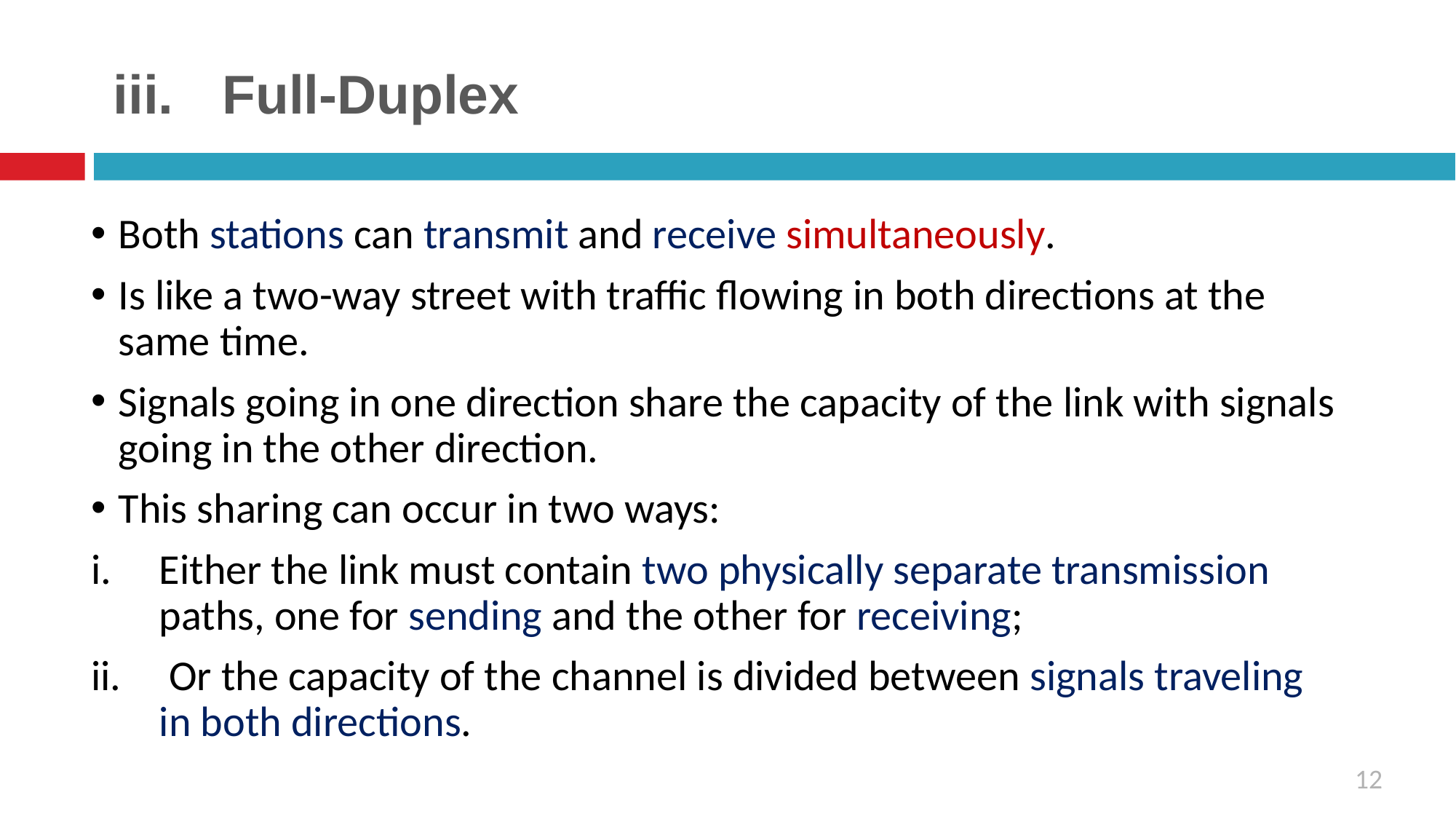

# iii.	Full-Duplex
Both stations can transmit and receive simultaneously.
Is like a two-way street with traffic flowing in both directions at the same time.
Signals going in one direction share the capacity of the link with signals going in the other direction.
This sharing can occur in two ways:
Either the link must contain two physically separate transmission paths, one for sending and the other for receiving;
 Or the capacity of the channel is divided between signals traveling in both directions.
12